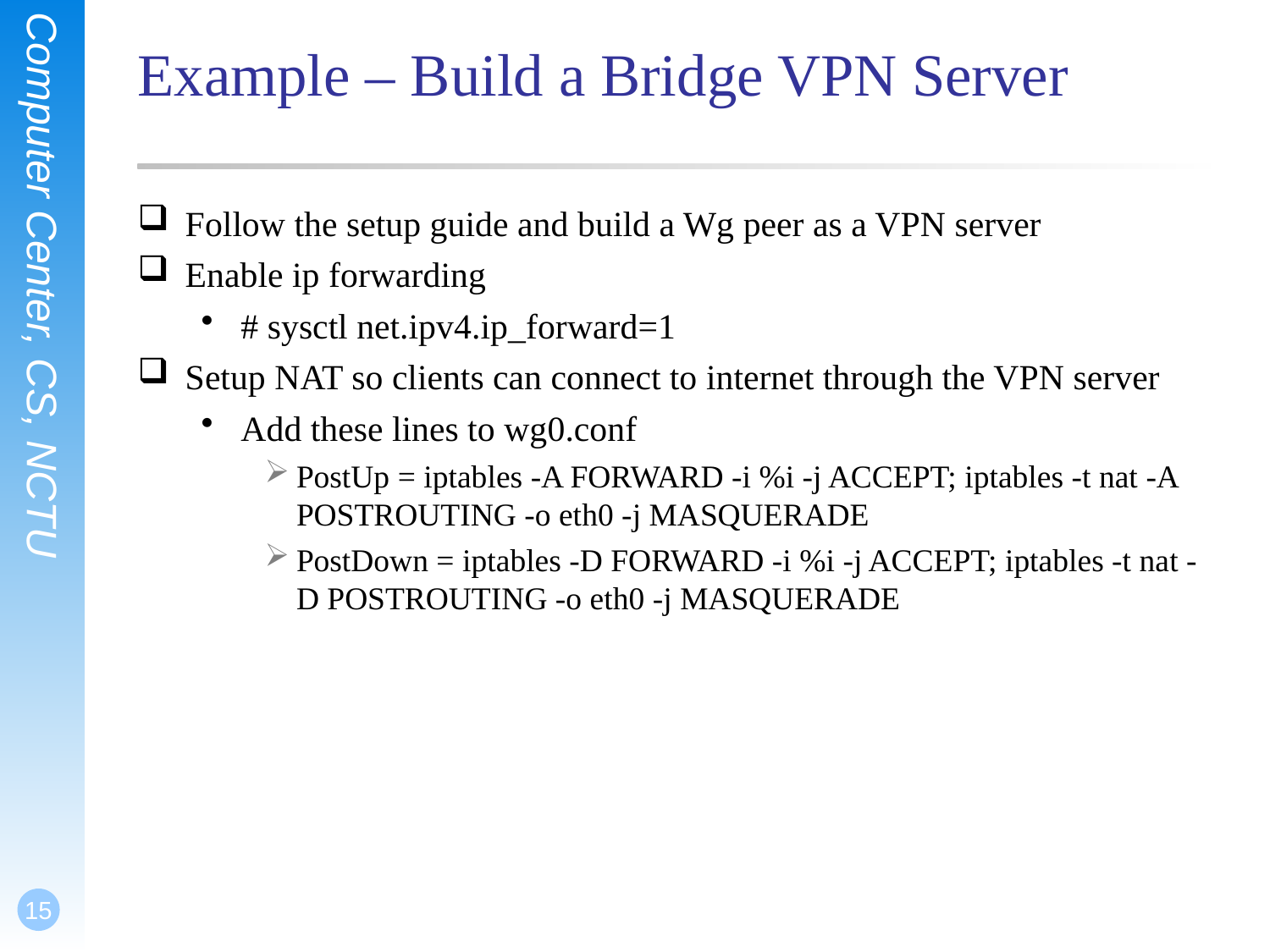

# Example – Build a Bridge VPN Server
Follow the setup guide and build a Wg peer as a VPN server
Enable ip forwarding
# sysctl net.ipv4.ip_forward=1
Setup NAT so clients can connect to internet through the VPN server
Add these lines to wg0.conf
PostUp = iptables -A FORWARD -i %i -j ACCEPT; iptables -t nat -A POSTROUTING -o eth0 -j MASQUERADE
PostDown = iptables -D FORWARD -i %i -j ACCEPT; iptables -t nat -D POSTROUTING -o eth0 -j MASQUERADE